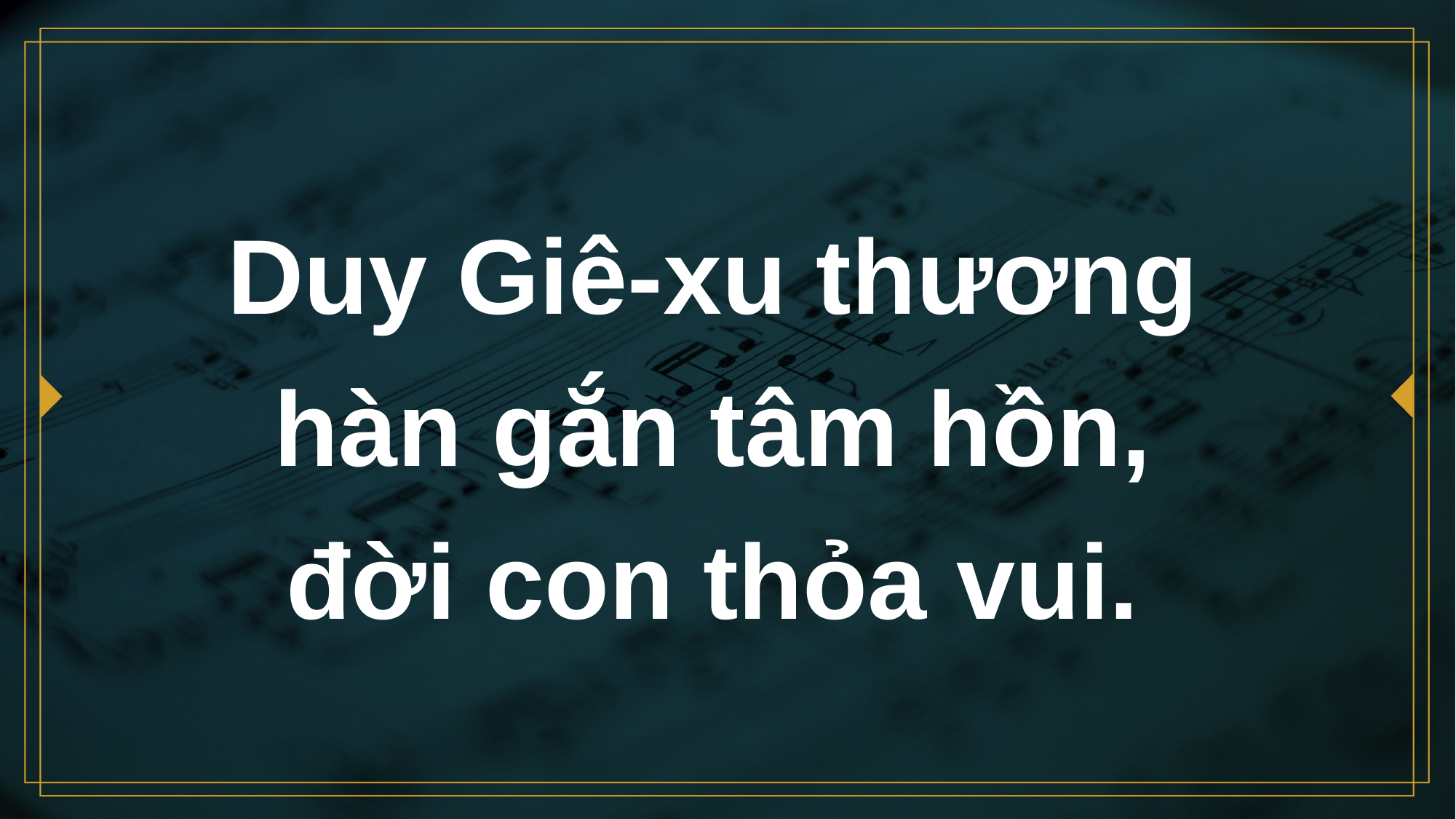

# Duy Giê-xu thương hàn gắn tâm hồn, đời con thỏa vui.